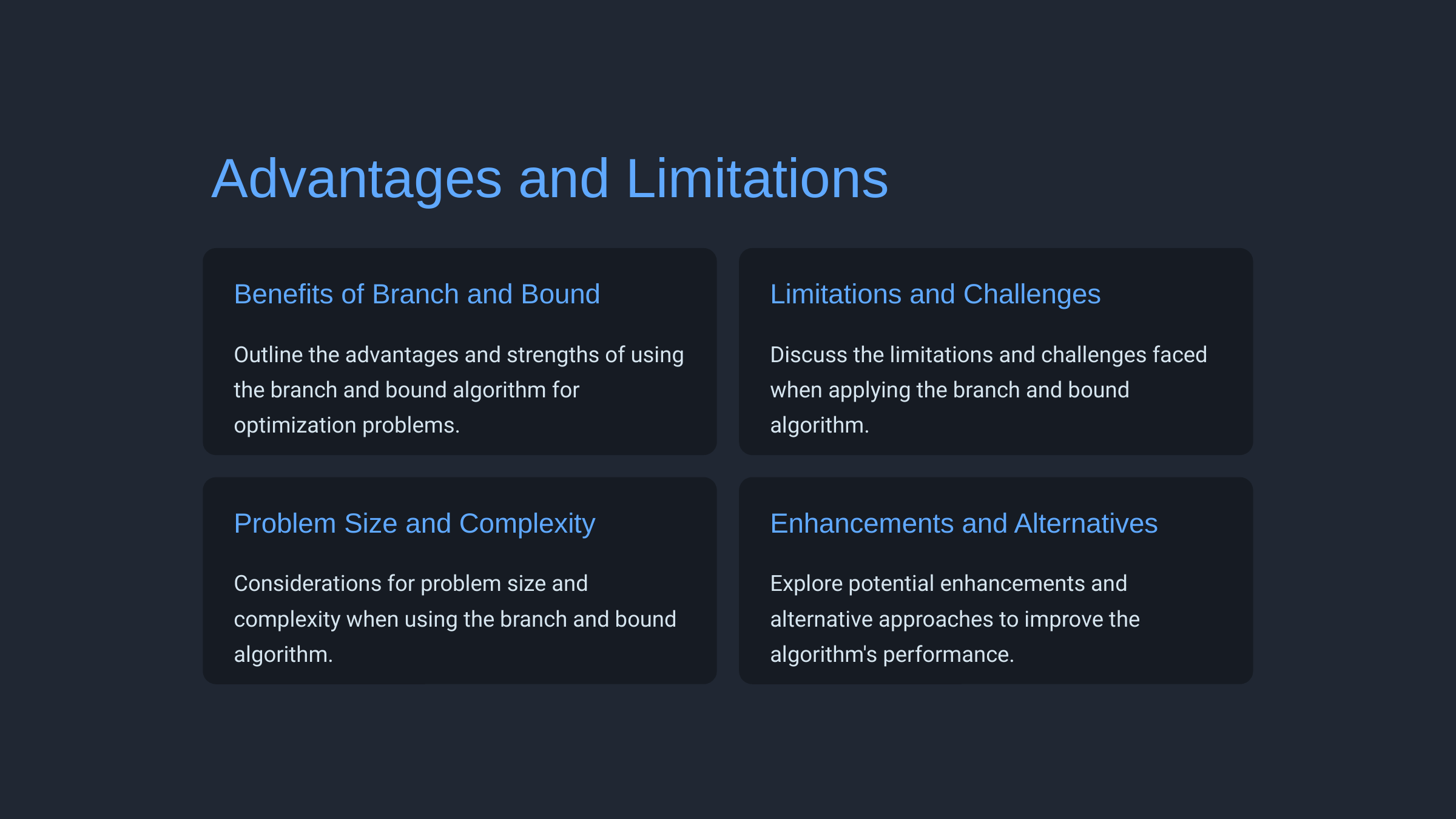

Advantages and Limitations

Benefits of Branch and Bound
Limitations and Challenges
Outline the advantages and strengths of using the branch and bound algorithm for optimization problems.
Discuss the limitations and challenges faced when applying the branch and bound algorithm.

Problem Size and Complexity
Enhancements and Alternatives
Considerations for problem size and complexity when using the branch and bound algorithm.
Explore potential enhancements and alternative approaches to improve the algorithm's performance.